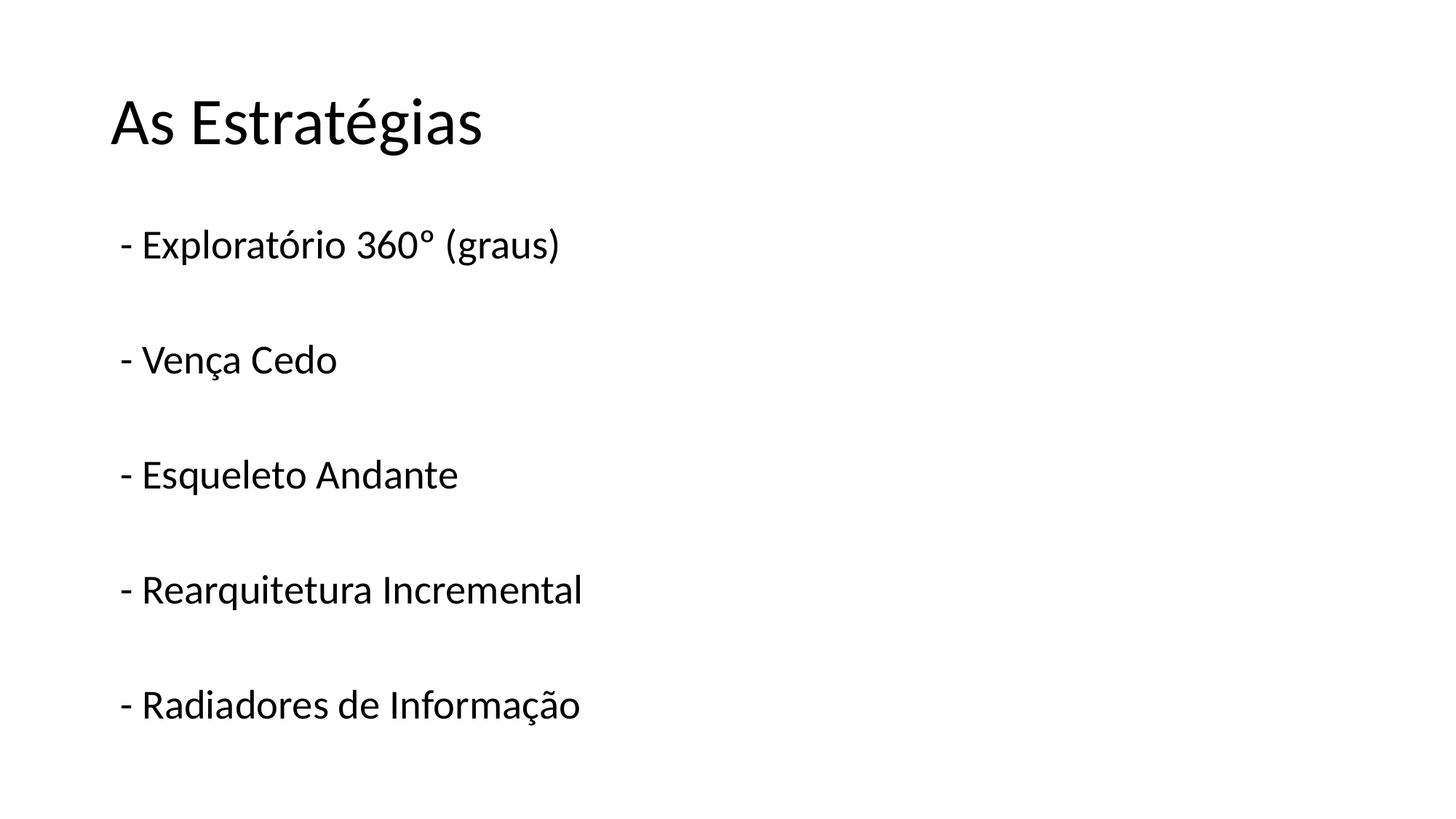

# As Estratégias
 - Exploratório 360º (graus)

 - Vença Cedo

 - Esqueleto Andante

 - Rearquitetura Incremental

 - Radiadores de Informação